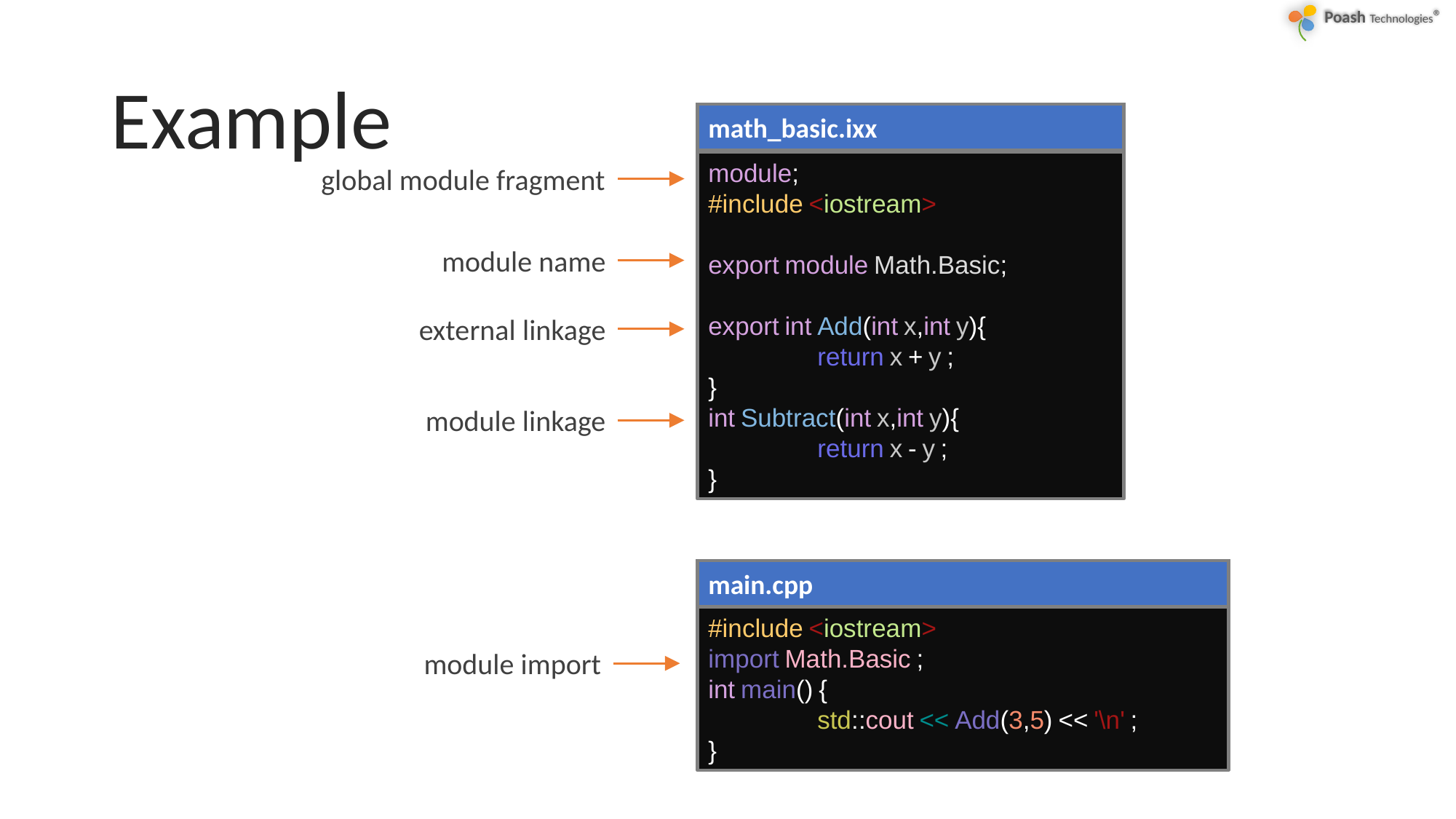

# Example
math_basic.ixx
module;
#include <iostream>

export module Math.Basic;

export int Add(int x,int y){
	return x + y ;
}
int Subtract(int x,int y){
	return x - y ;
}
global module fragment
module name
external linkage
module linkage
main.cpp
#include <iostream>
import Math.Basic ;
int main() {
	std::cout << Add(3,5) << '\n' ;
}
module import